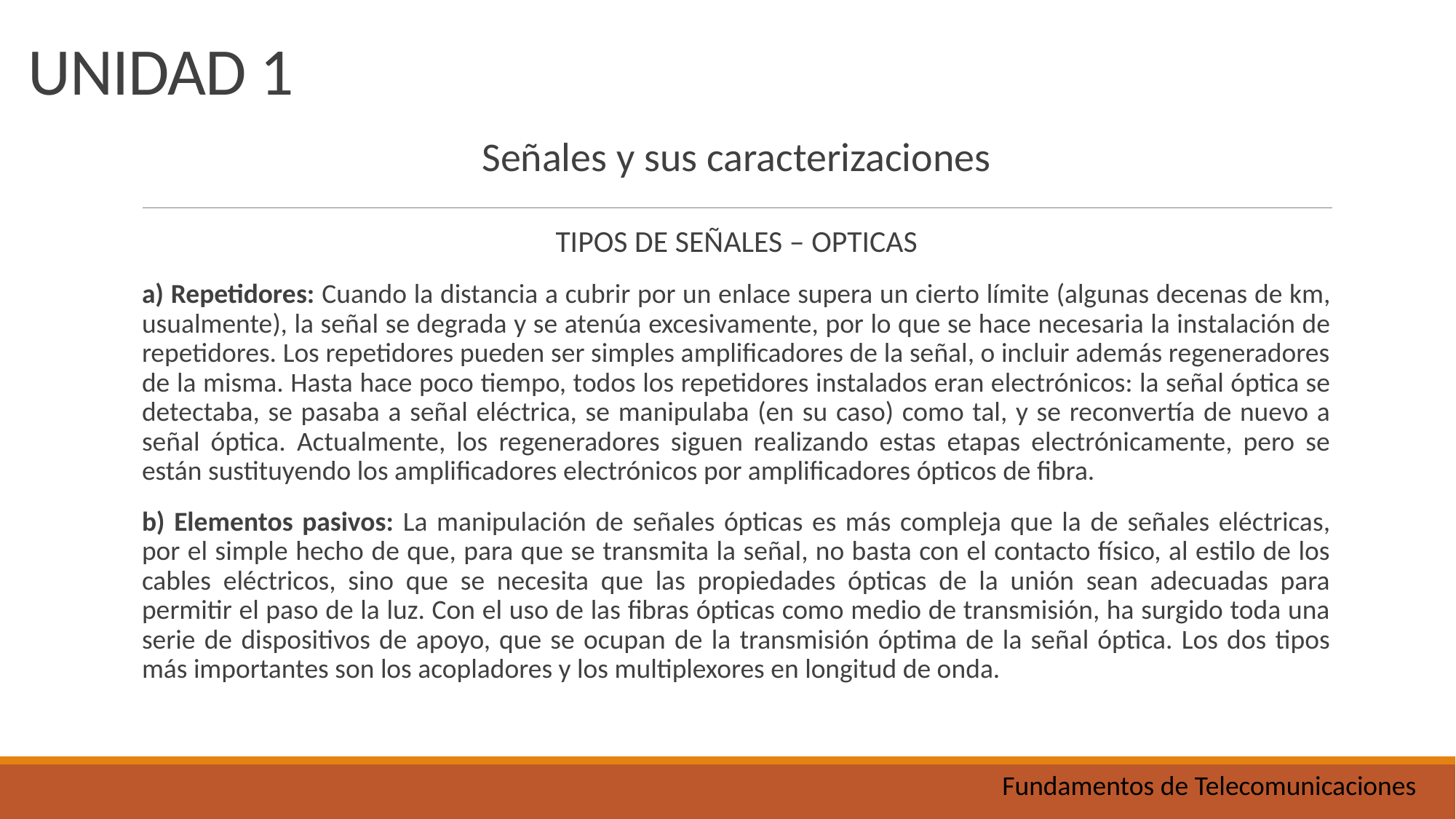

UNIDAD 1
Señales y sus caracterizaciones
TIPOS DE SEÑALES – OPTICAS
a) Repetidores: Cuando la distancia a cubrir por un enlace supera un cierto límite (algunas decenas de km, usualmente), la señal se degrada y se atenúa excesivamente, por lo que se hace necesaria la instalación de repetidores. Los repetidores pueden ser simples amplificadores de la señal, o incluir además regeneradores de la misma. Hasta hace poco tiempo, todos los repetidores instalados eran electrónicos: la señal óptica se detectaba, se pasaba a señal eléctrica, se manipulaba (en su caso) como tal, y se reconvertía de nuevo a señal óptica. Actualmente, los regeneradores siguen realizando estas etapas electrónicamente, pero se están sustituyendo los amplificadores electrónicos por amplificadores ópticos de fibra.
b) Elementos pasivos: La manipulación de señales ópticas es más compleja que la de señales eléctricas, por el simple hecho de que, para que se transmita la señal, no basta con el contacto físico, al estilo de los cables eléctricos, sino que se necesita que las propiedades ópticas de la unión sean adecuadas para permitir el paso de la luz. Con el uso de las fibras ópticas como medio de transmisión, ha surgido toda una serie de dispositivos de apoyo, que se ocupan de la transmisión óptima de la señal óptica. Los dos tipos más importantes son los acopladores y los multiplexores en longitud de onda.

Fundamentos de Telecomunicaciones